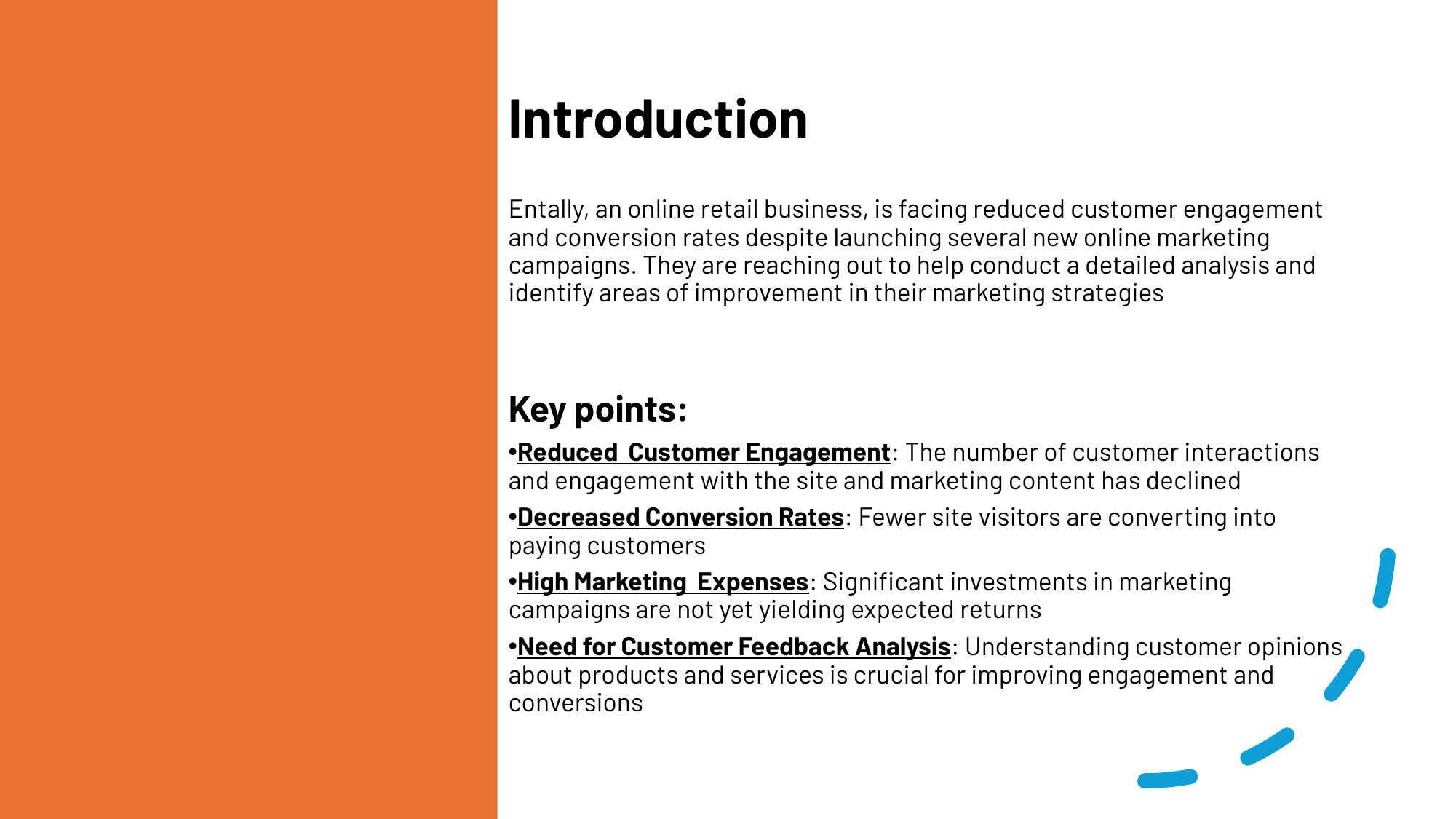

Introduction

Entally, an online retail business, is facing reduced customer engagement and conversion rates despite launching several new online marketing campaigns. They are reaching out to help conduct a detailed analysis and identify areas of improvement in their marketing strategies

Key points:
Reduced  Customer Engagement: The number of customer interactions and engagement with the site and marketing content has declined
Decreased Conversion Rates: Fewer site visitors are converting into paying customers
High Marketing  Expenses: Significant investments in marketing campaigns are not yet yielding expected returns
Need for Customer Feedback Analysis: Understanding customer opinions about products and services is crucial for improving engagement and conversions